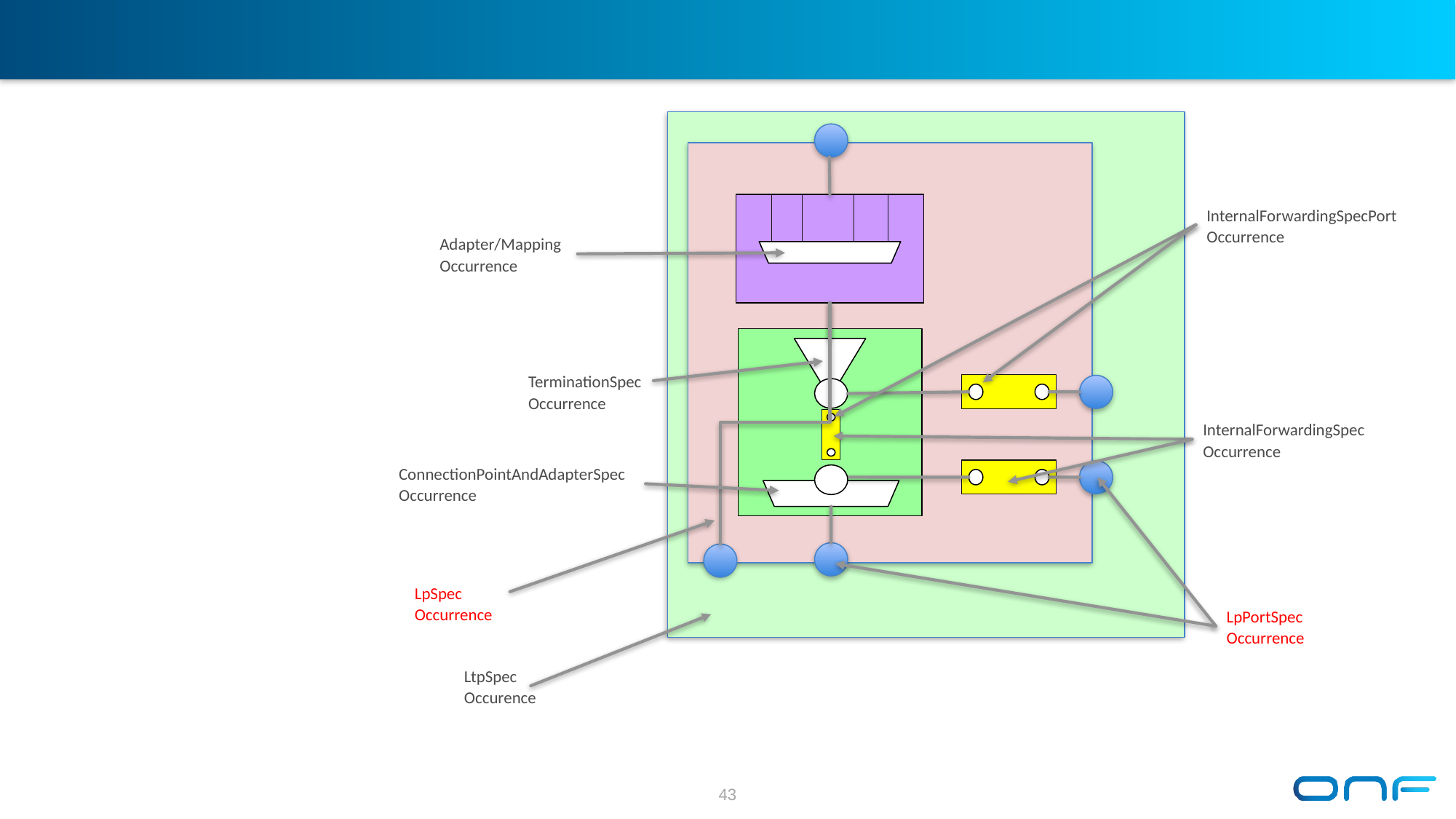

1/25/2024
#

InternalForwardingSpecPort Occurrence
Adapter/Mapping Occurrence

TerminationSpec Occurrence

InternalForwardingSpec Occurrence

ConnectionPointAndAdapterSpec Occurrence

LpSpec Occurrence
LpPortSpec Occurrence
LtpSpec Occurence
43